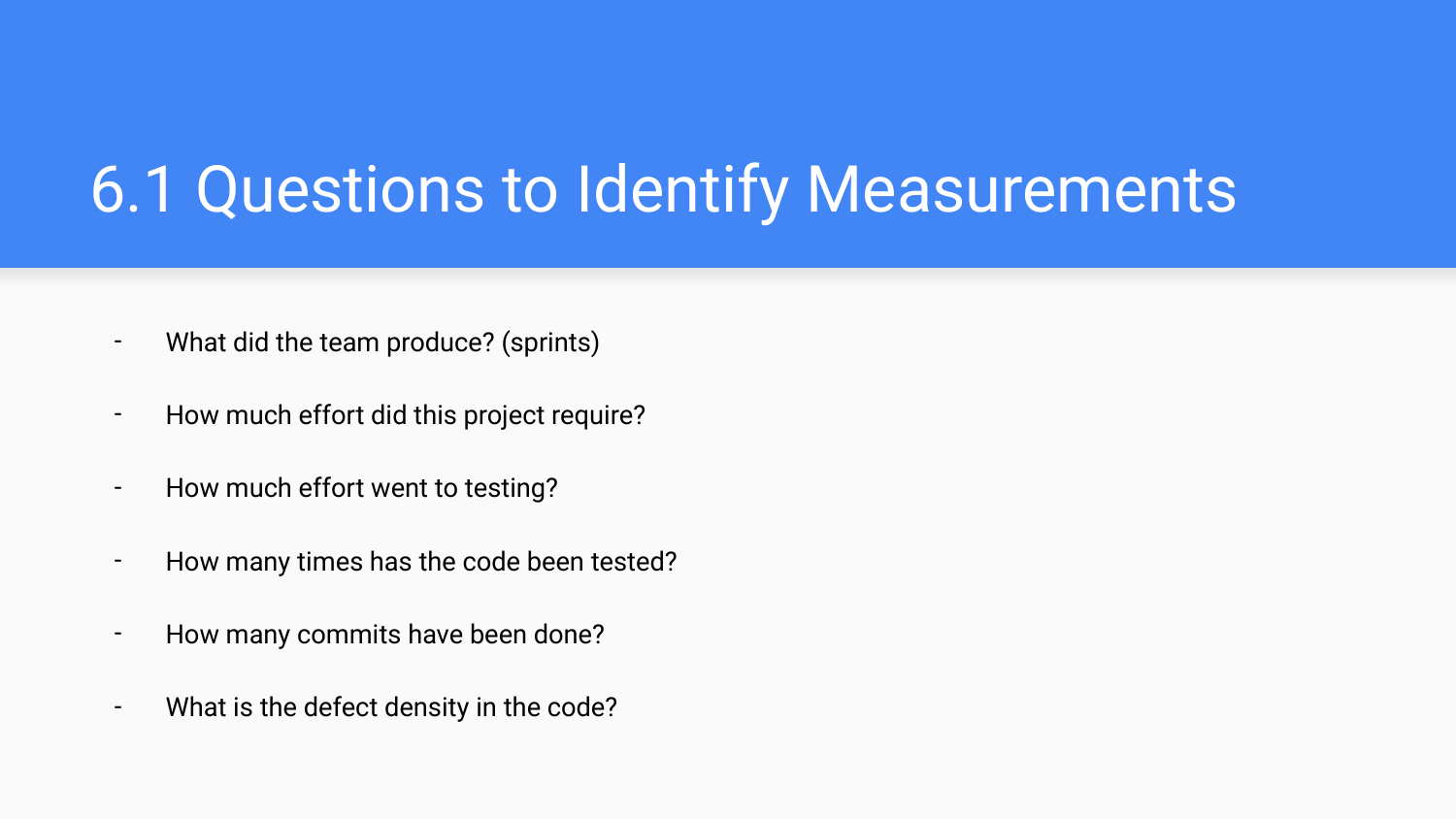

# 6.1 Questions to Identify Measurements
What did the team produce? (sprints)

How much effort did this project require?

How much effort went to testing?

How many times has the code been tested?

How many commits have been done?

What is the defect density in the code?